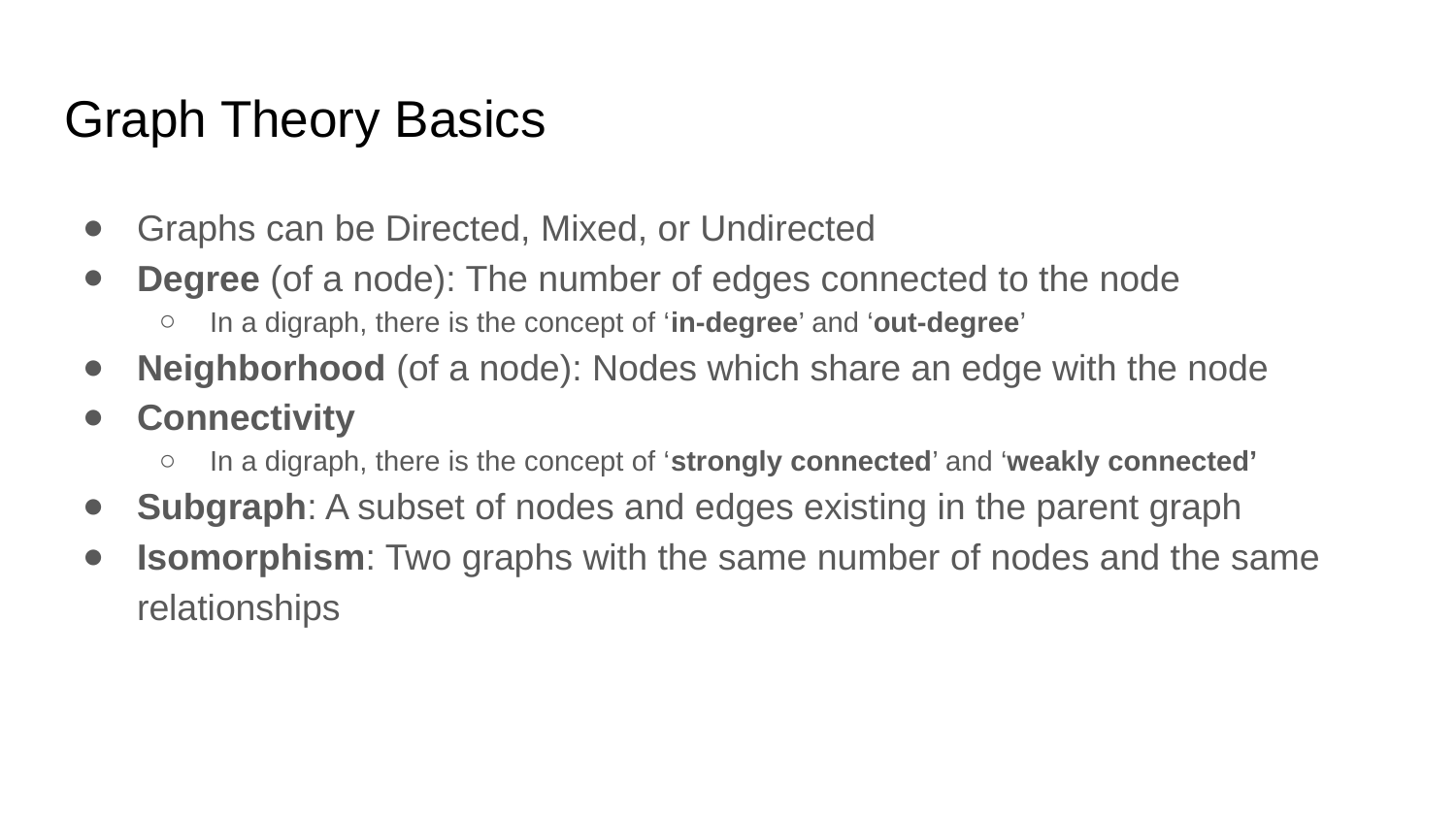

# Graph Theory Basics
Graphs can be Directed, Mixed, or Undirected
Degree (of a node): The number of edges connected to the node
In a digraph, there is the concept of ‘in-degree’ and ‘out-degree’
Neighborhood (of a node): Nodes which share an edge with the node
Connectivity
In a digraph, there is the concept of ‘strongly connected’ and ‘weakly connected’
Subgraph: A subset of nodes and edges existing in the parent graph
Isomorphism: Two graphs with the same number of nodes and the same relationships